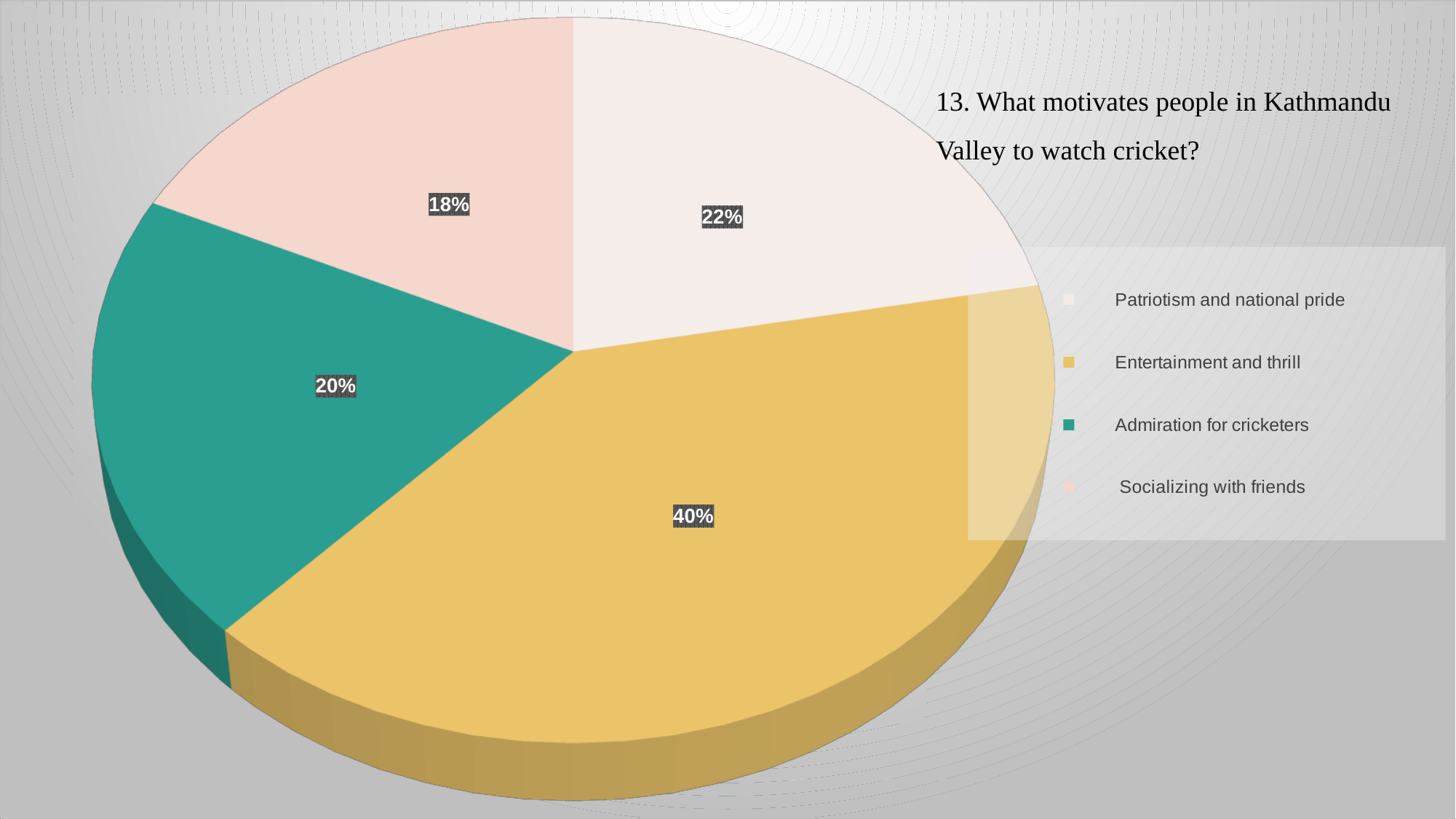

[unsupported chart]

13. What motivates people in Kathmandu Valley to watch cricket?

#

18